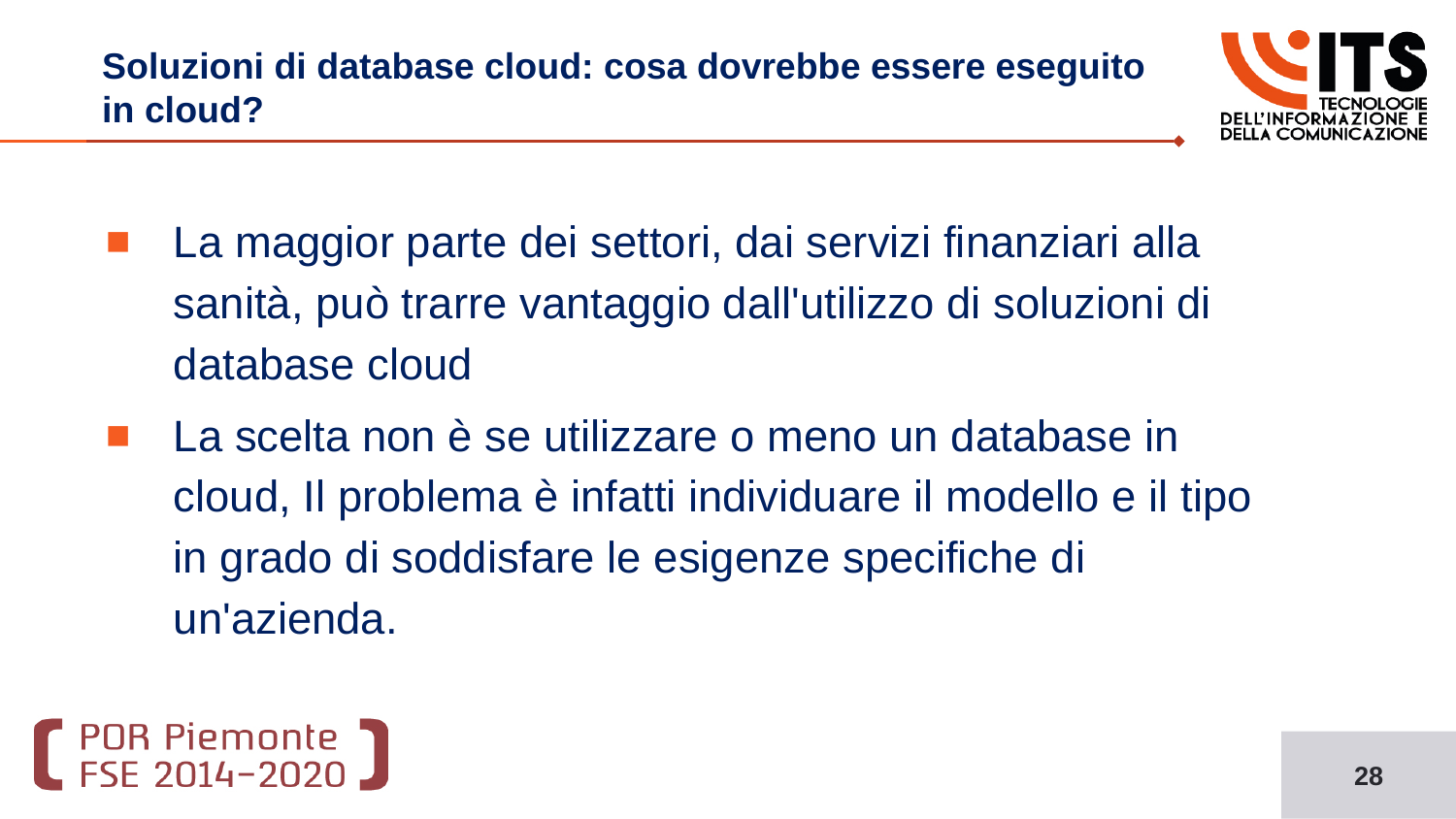

# Soluzioni di database cloud: cosa dovrebbe essere eseguito in cloud?
La maggior parte dei settori, dai servizi finanziari alla sanità, può trarre vantaggio dall'utilizzo di soluzioni di database cloud
La scelta non è se utilizzare o meno un database in cloud, Il problema è infatti individuare il modello e il tipo in grado di soddisfare le esigenze specifiche di un'azienda.

28